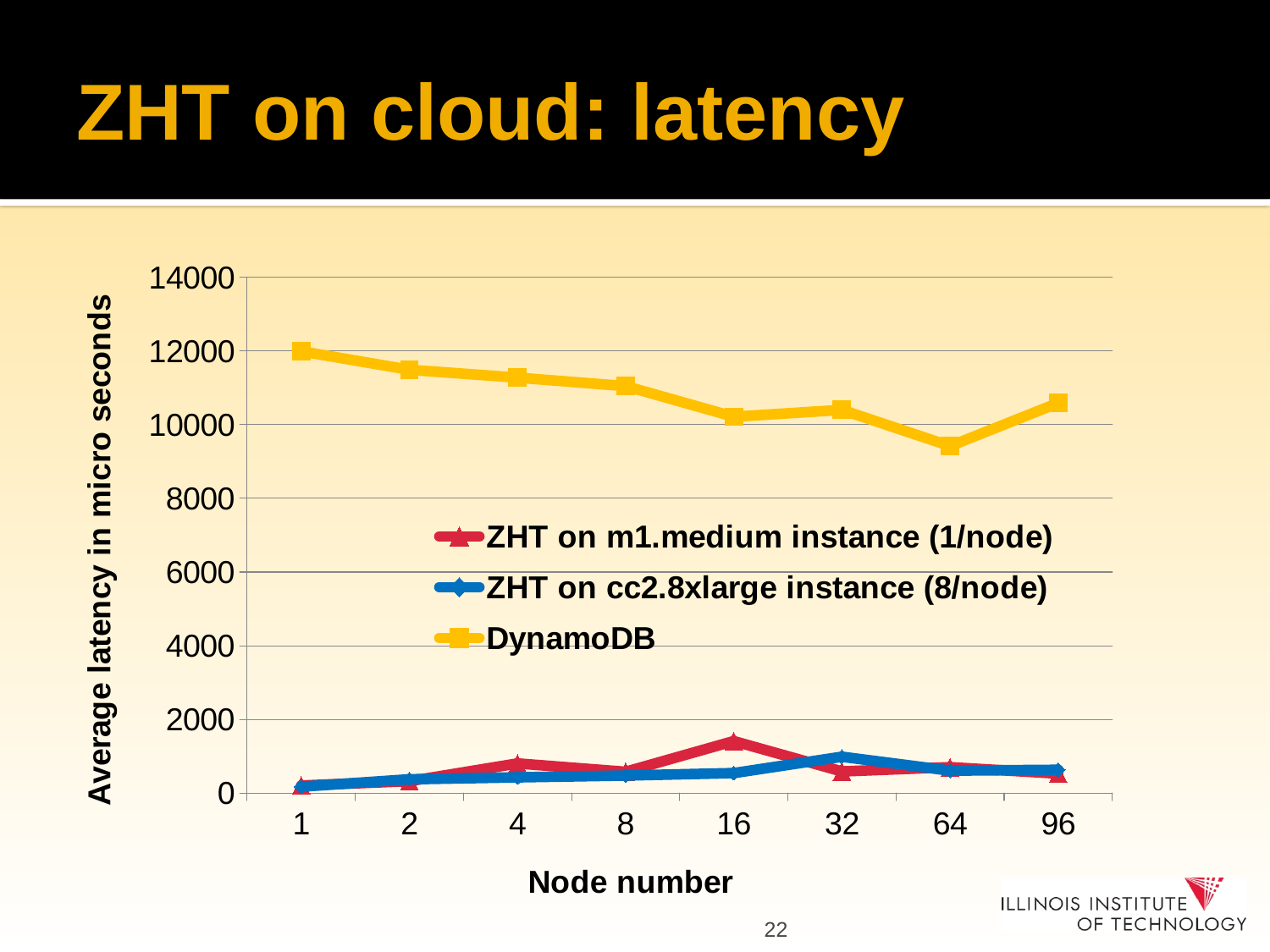

# ZHT on cloud: latency

### Chart

| Category |  |  |  |
|---|---|---|---|
| 1 | 204.3986 | 172.3339 | 11991.26 |
| 2 | 322.3872 | 373.3743 | 11490.65 |
| 4 | 803.4453 | 426.2092 | 11276.82 |
| 8 | 576.939 | 475.4932 | 11048.33 |
| 16 | 1409.561 | 542.2229 | 10216.34 |
| 32 | 586.0 | 986.0894 | 10402.26 |
| 64 | 701.74 | 608.77 | 9419.582 |
| 96 | 527.8873 | 632.0838 | 10589.45 |
22